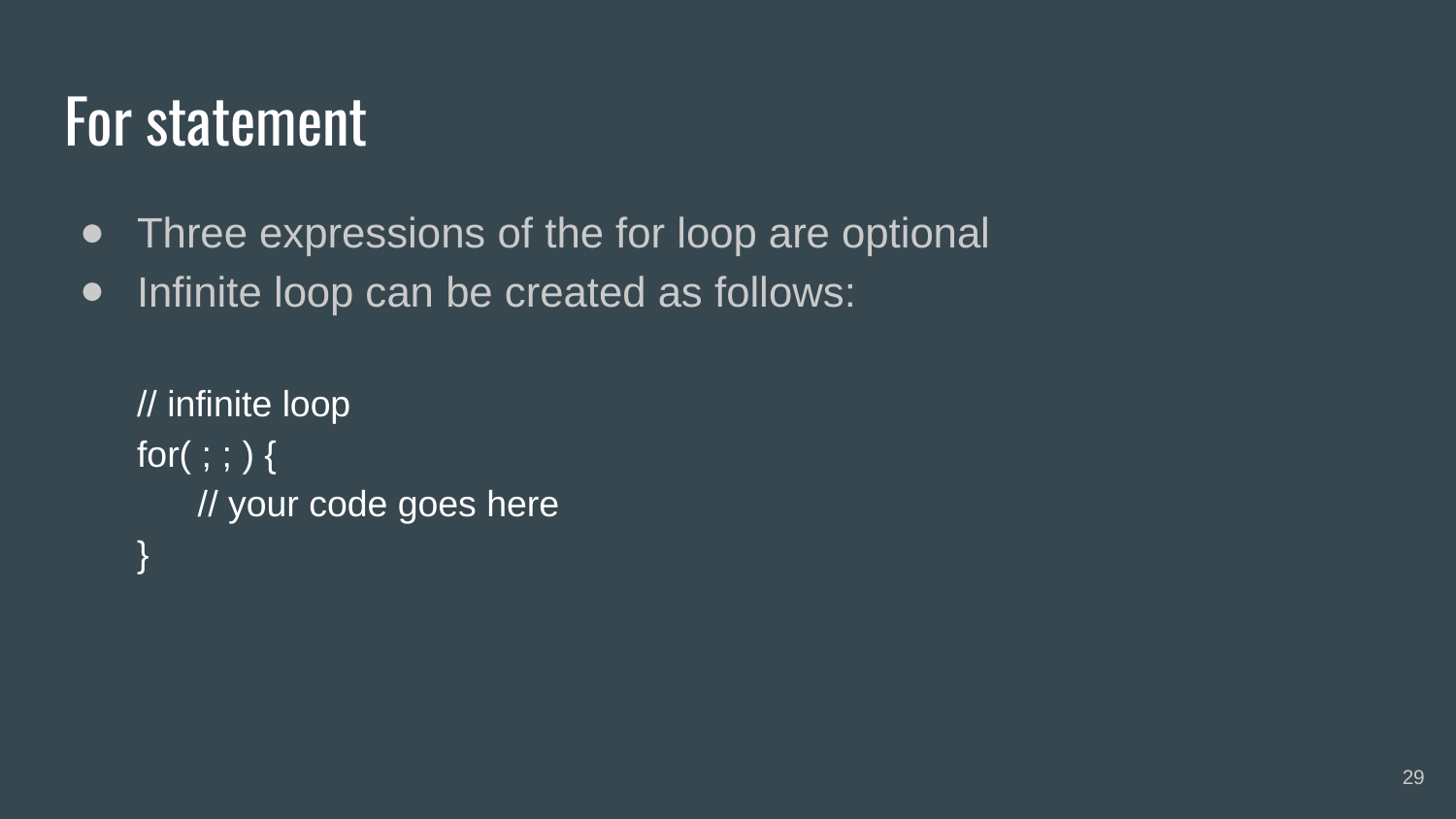

# For statement
Three expressions of the for loop are optional
Infinite loop can be created as follows:
// infinite loop
for( ; ; ) {
      // your code goes here
}
29